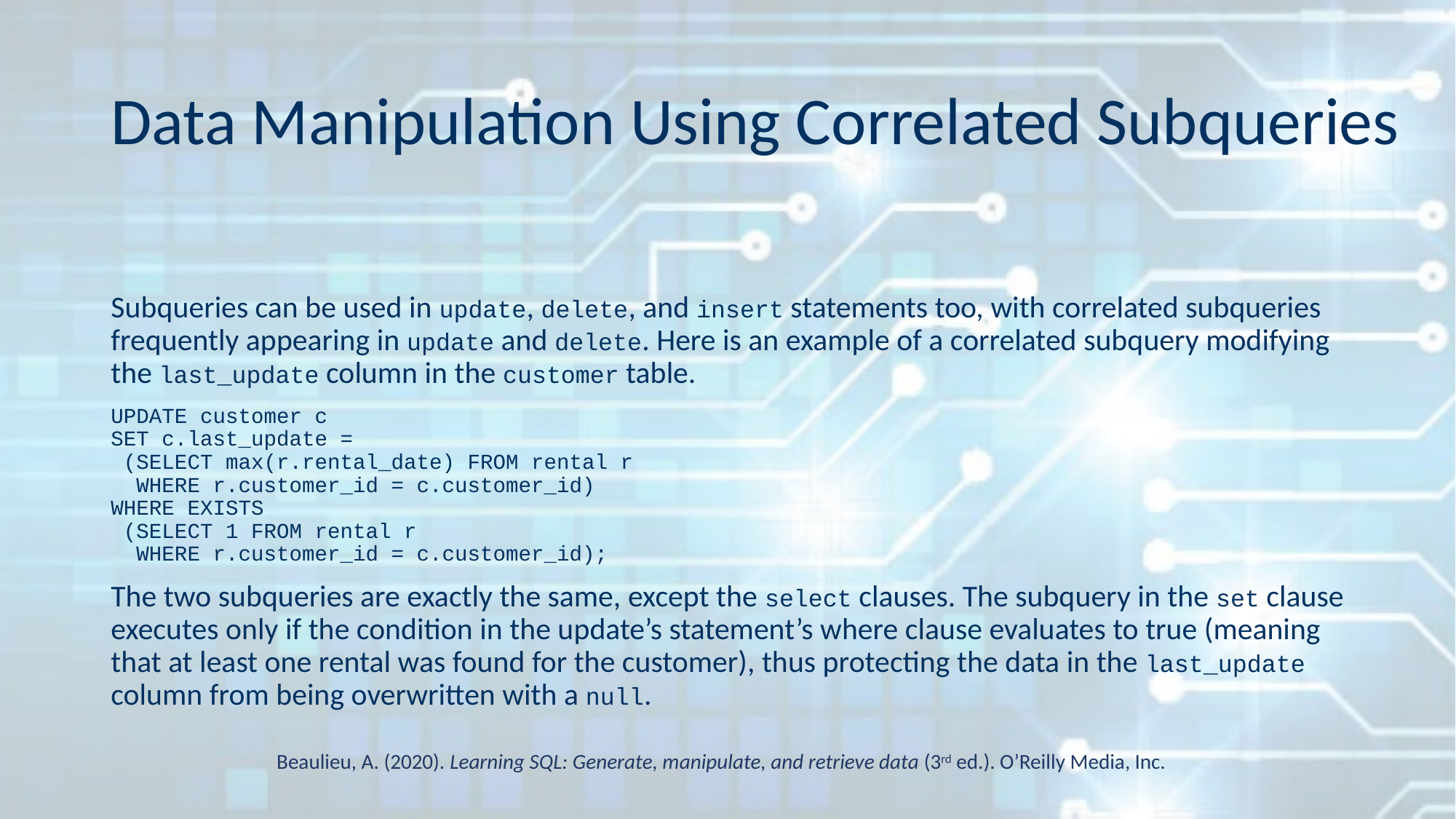

# Data Manipulation Using Correlated Subqueries
Subqueries can be used in update, delete, and insert statements too, with correlated subqueries frequently appearing in update and delete. Here is an example of a correlated subquery modifying the last_update column in the customer table.
UPDATE customer c
SET c.last_update =
 (SELECT max(r.rental_date) FROM rental r
  WHERE r.customer_id = c.customer_id)
WHERE EXISTS
 (SELECT 1 FROM rental r
  WHERE r.customer_id = c.customer_id);
The two subqueries are exactly the same, except the select clauses. The subquery in the set clause executes only if the condition in the update’s statement’s where clause evaluates to true (meaning that at least one rental was found for the customer), thus protecting the data in the last_update column from being overwritten with a null.